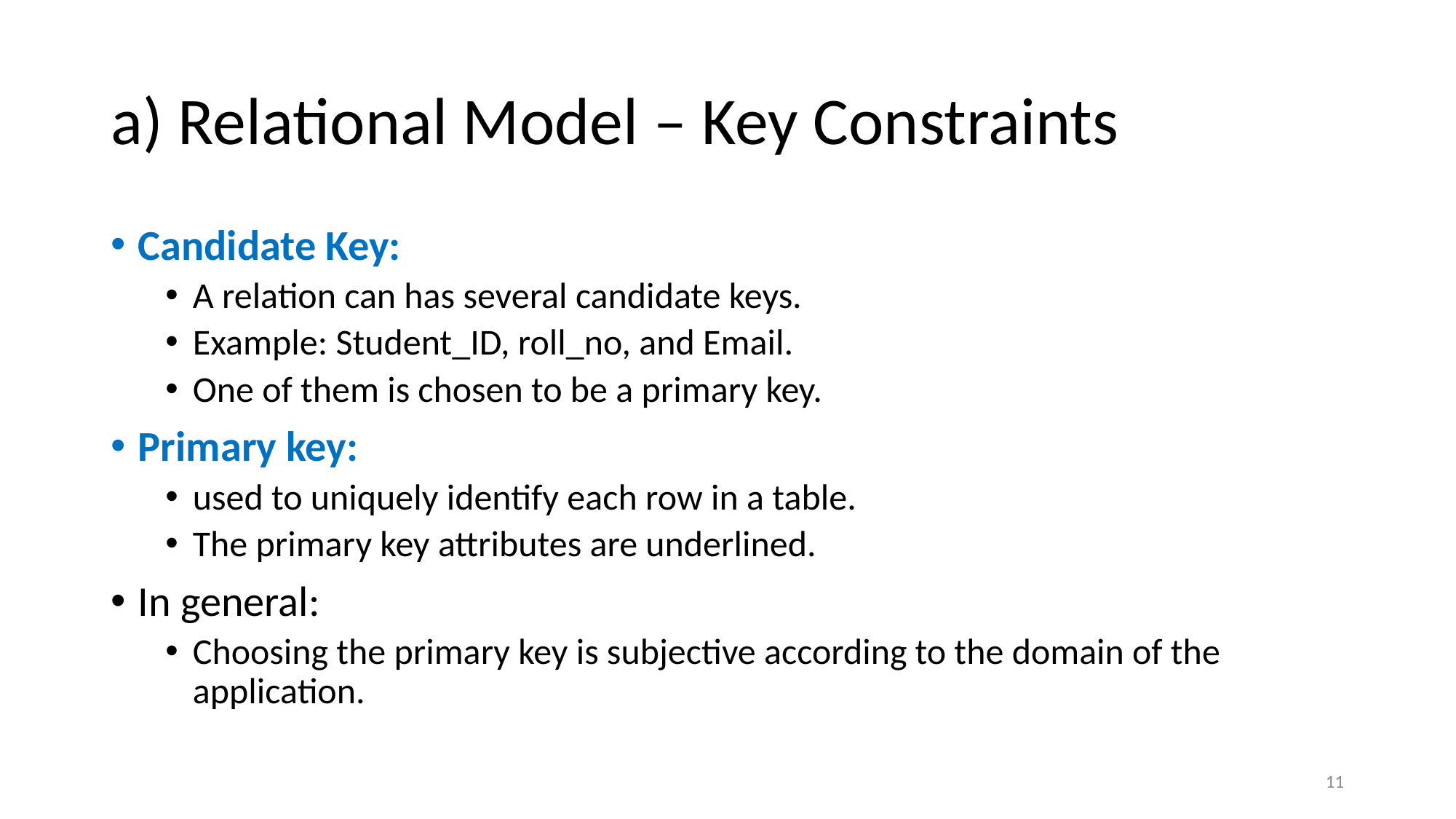

# a) Relational Model – Key Constraints
Candidate Key:
A relation can has several candidate keys.
Example: Student_ID, roll_no, and Email.
One of them is chosen to be a primary key.
Primary key:
used to uniquely identify each row in a table.
The primary key attributes are underlined.
In general:
Choosing the primary key is subjective according to the domain of the application.
11